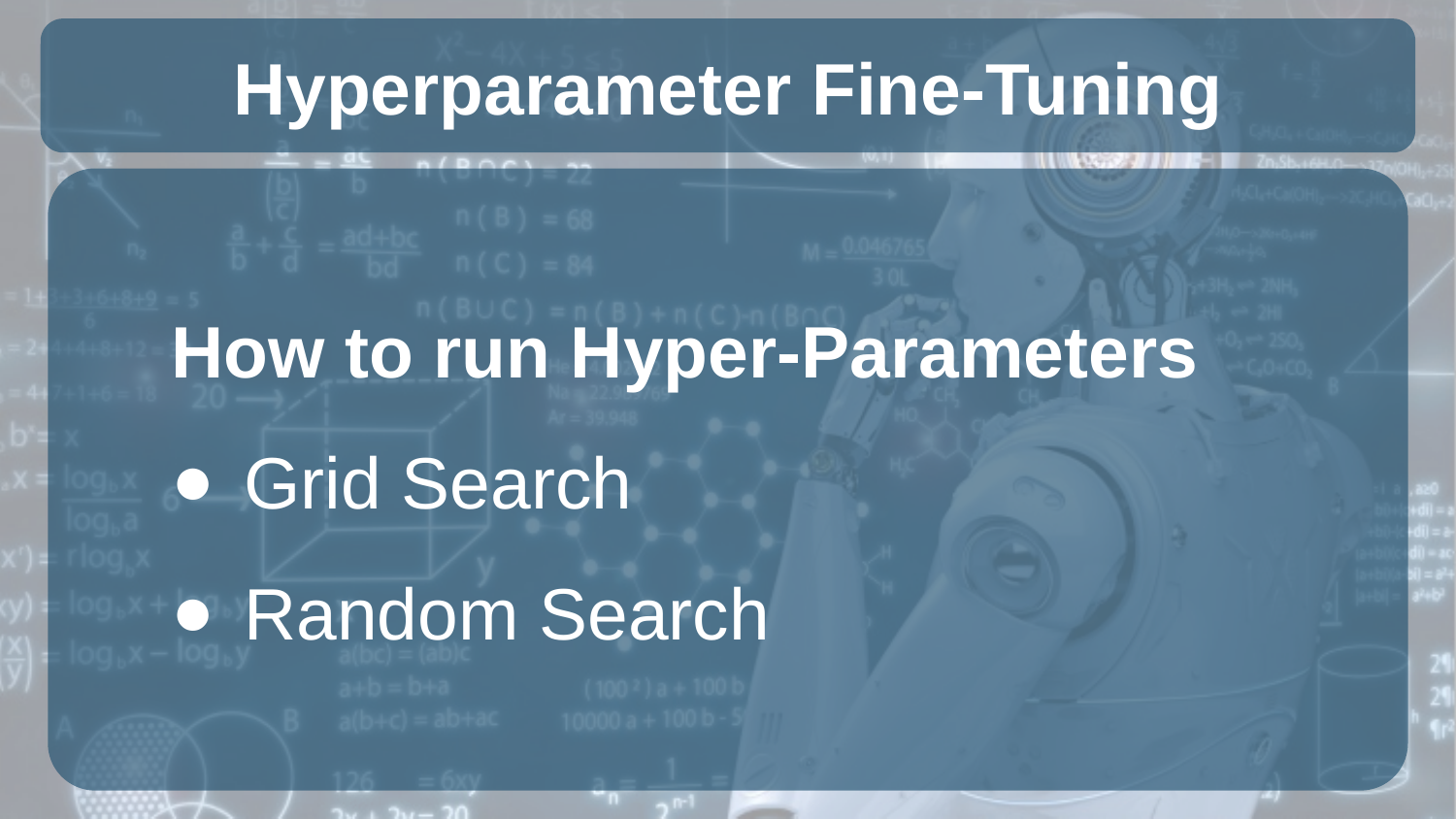

# Hyperparameter Fine-Tuning
How to run Hyper-Parameters
Grid Search
Random Search